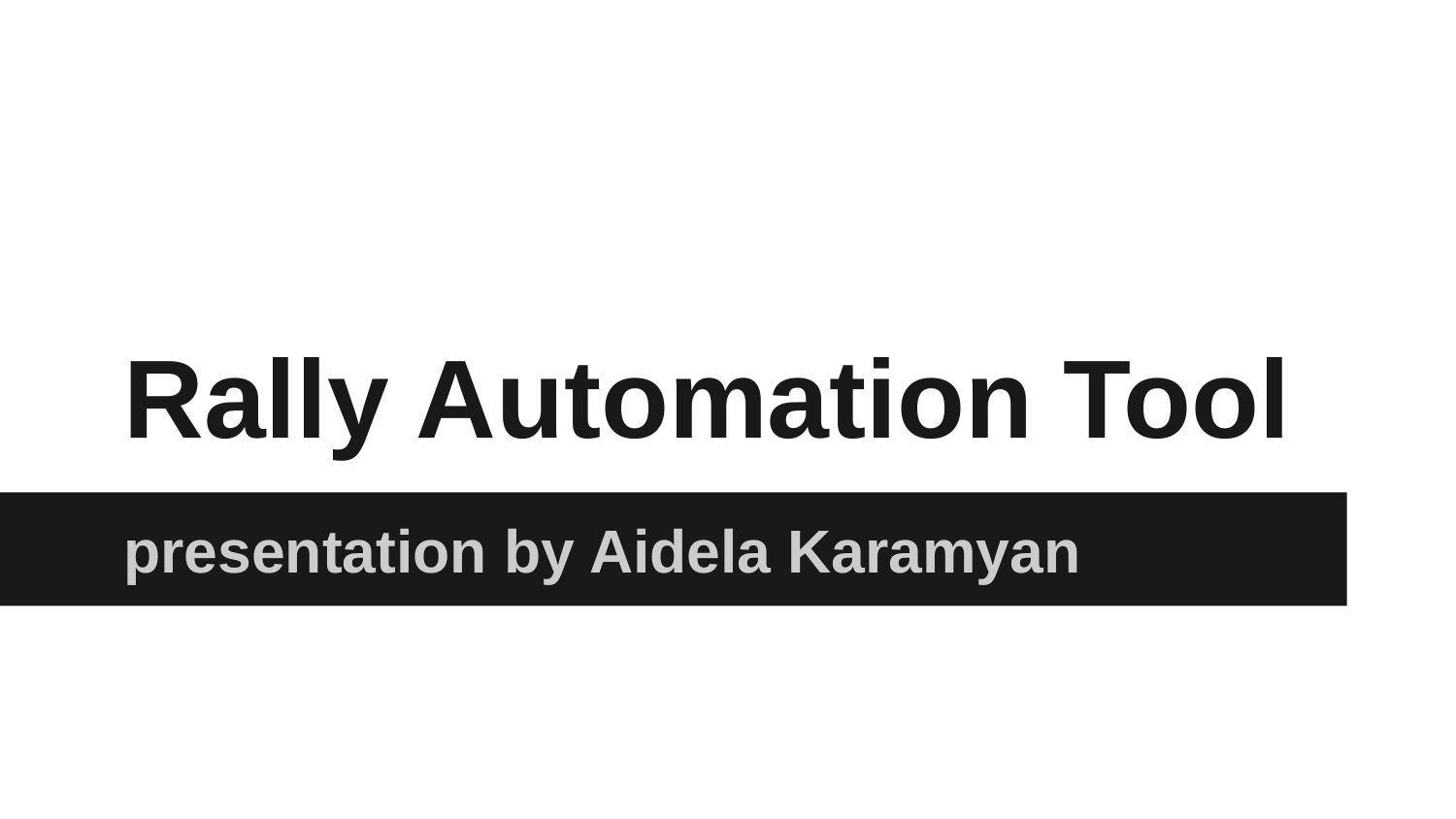

# Rally Automation Tool
presentation by Aidela Karamyan